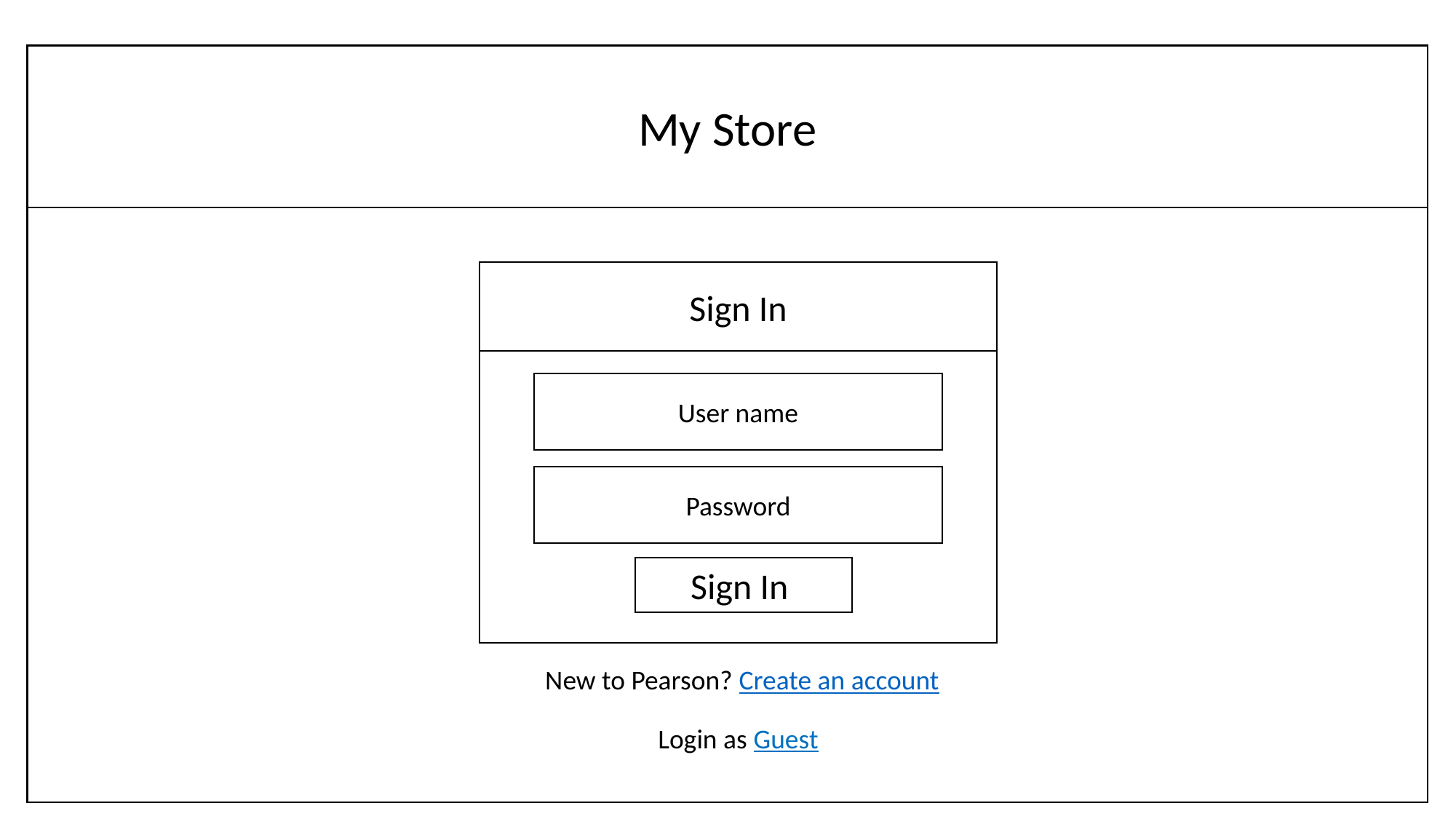

My Store

Sign In
User name
Password
Sign In
New to Pearson? Create an account
Login as Guest